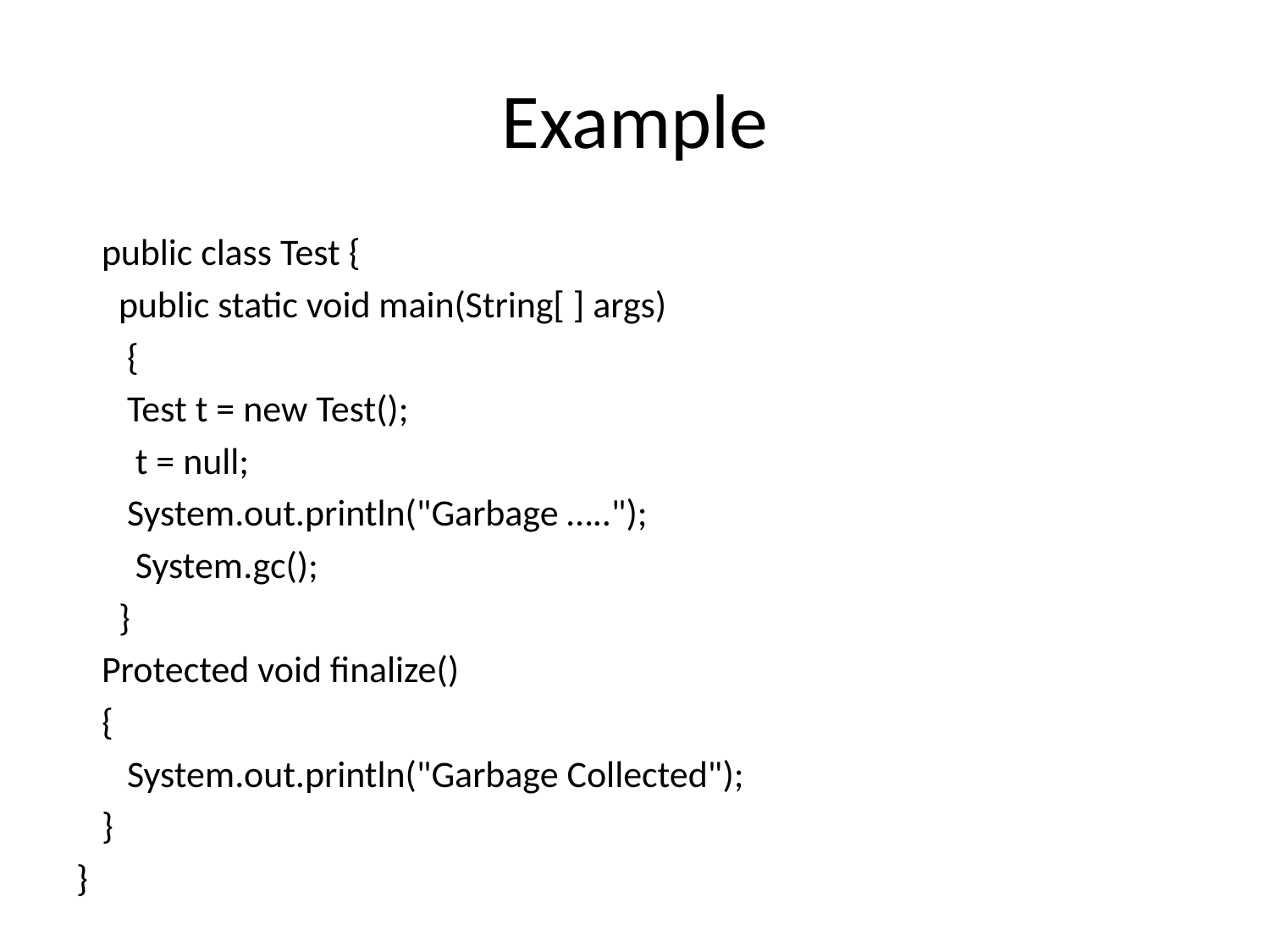

# Example
   public class Test {
     public static void main(String[ ] args)
      {
      Test t = new Test();
       t = null;
      System.out.println("Garbage …..");
       System.gc();
     }
   Protected void finalize()
   {
      System.out.println("Garbage Collected");
   }
}